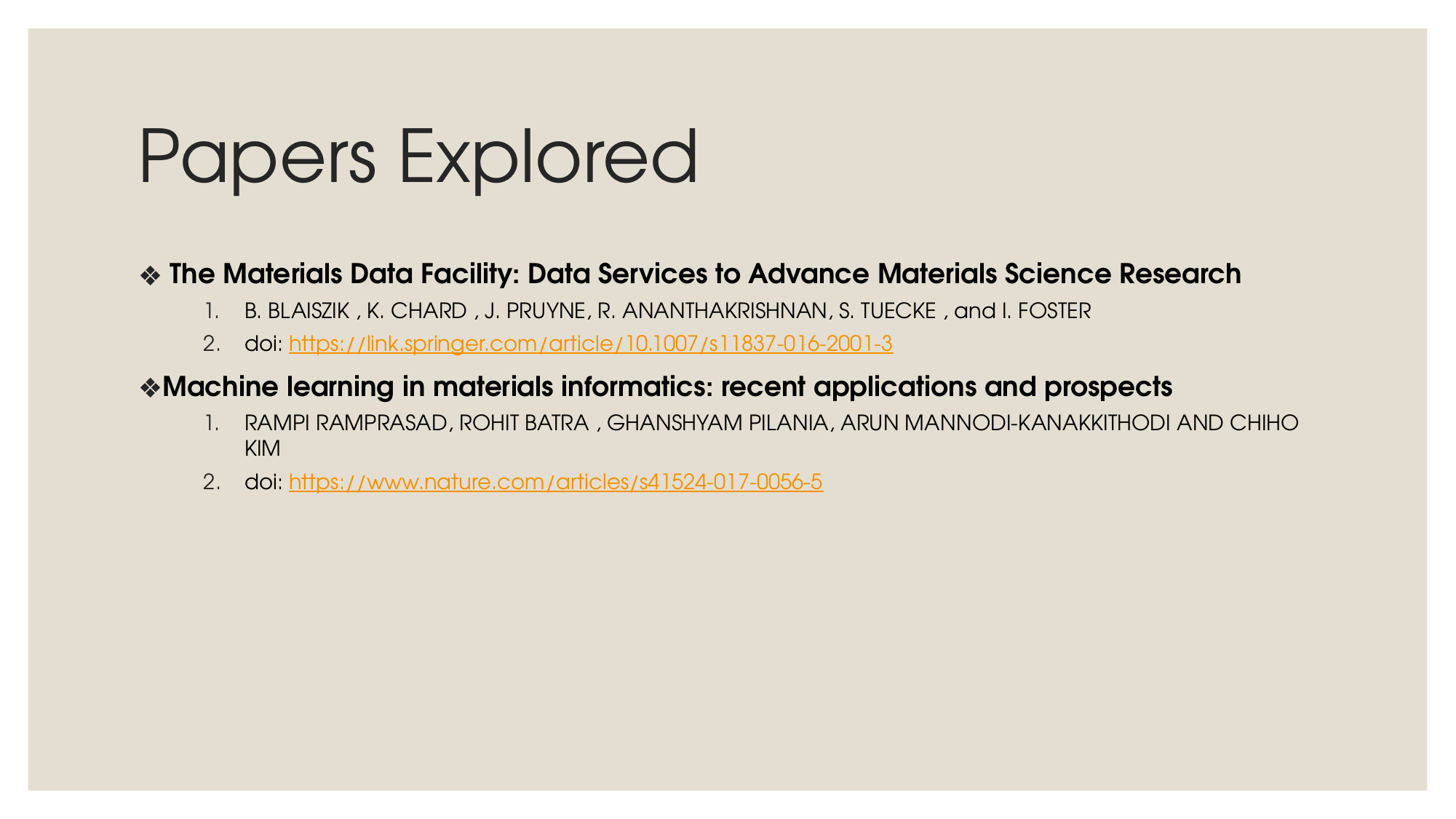

# Papers Explored
 The Materials Data Facility: Data Services to Advance Materials Science Research
B. BLAISZIK , K. CHARD , J. PRUYNE, R. ANANTHAKRISHNAN, S. TUECKE , and I. FOSTER
doi: https://link.springer.com/article/10.1007/s11837-016-2001-3
Machine learning in materials informatics: recent applications and prospects
RAMPI RAMPRASAD, ROHIT BATRA , GHANSHYAM PILANIA, ARUN MANNODI-KANAKKITHODI AND CHIHO KIM
doi: https://www.nature.com/articles/s41524-017-0056-5